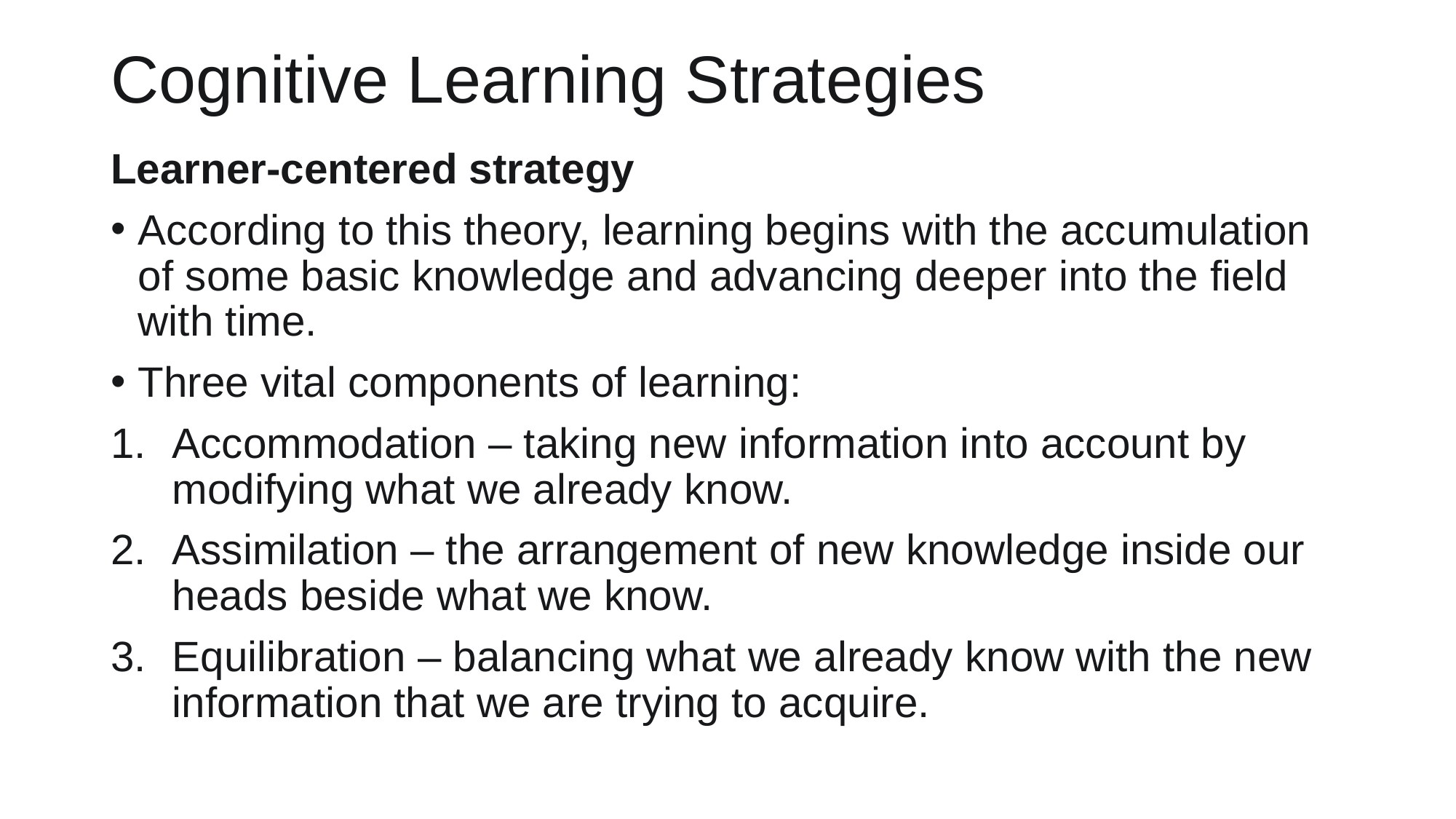

# Cognitive Learning Strategies
Learner-centered strategy
According to this theory, learning begins with the accumulation of some basic knowledge and advancing deeper into the field with time.
Three vital components of learning:
Accommodation – taking new information into account by modifying what we already know.
Assimilation – the arrangement of new knowledge inside our heads beside what we know.
Equilibration – balancing what we already know with the new information that we are trying to acquire.